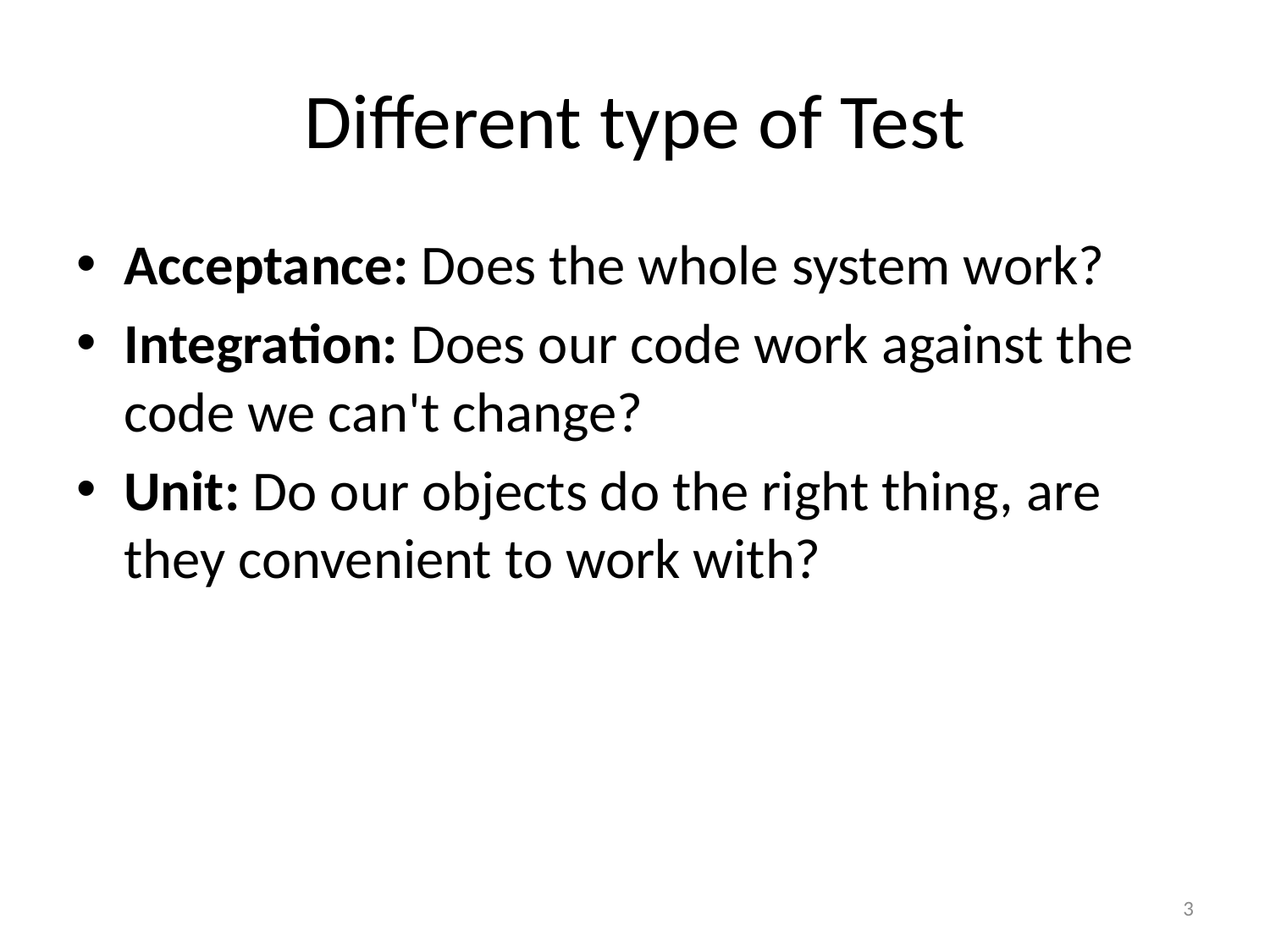

# Different type of Test
Acceptance: Does the whole system work?
Integration: Does our code work against the code we can't change?
Unit: Do our objects do the right thing, are they convenient to work with?

3